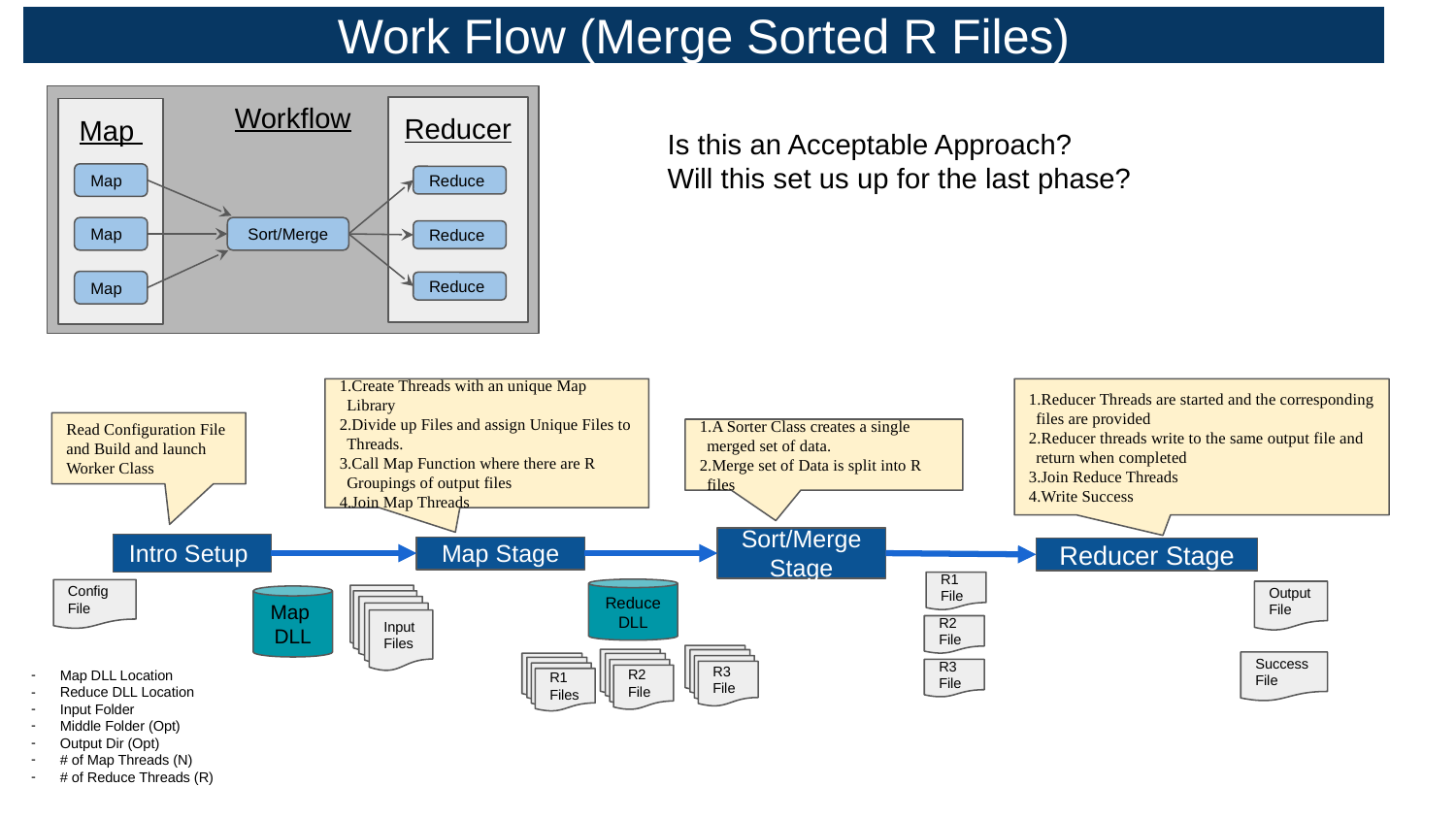

Work Flow (Merge Sorted R Files)
Workflow
Reducer
Map
Is this an Acceptable Approach?
Will this set us up for the last phase?
Map
Reduce
Sort/Merge
Map
Reduce
Config File
Map
Reduce
Create Threads with an unique Map Library
Divide up Files and assign Unique Files to Threads.
Call Map Function where there are R Groupings of output files
Join Map Threads
Reducer Threads are started and the corresponding files are provided
Reducer threads write to the same output file and return when completed
Join Reduce Threads
Write Success
Read Configuration File and Build and launch Worker Class
A Sorter Class creates a single merged set of data.
Merge set of Data is split into R files

Sort/Merge Stage
Intro Setup
Map Stage
Reducer Stage
R1 File
Reduce
DLL
Config File
Output File
Input File 1
Map
DLL
Input File 2
Input File 3
Input File 4
Input Files
R2 File
 File X.X
 File X.X

Map DLL Location
Reduce DLL Location
Input Folder
Middle Folder (Opt)
Output Dir (Opt)
# of Map Threads (N)
# of Reduce Threads (R)
Success File
 File X.X

R3 File

R3 File

R2 File
R1 Files